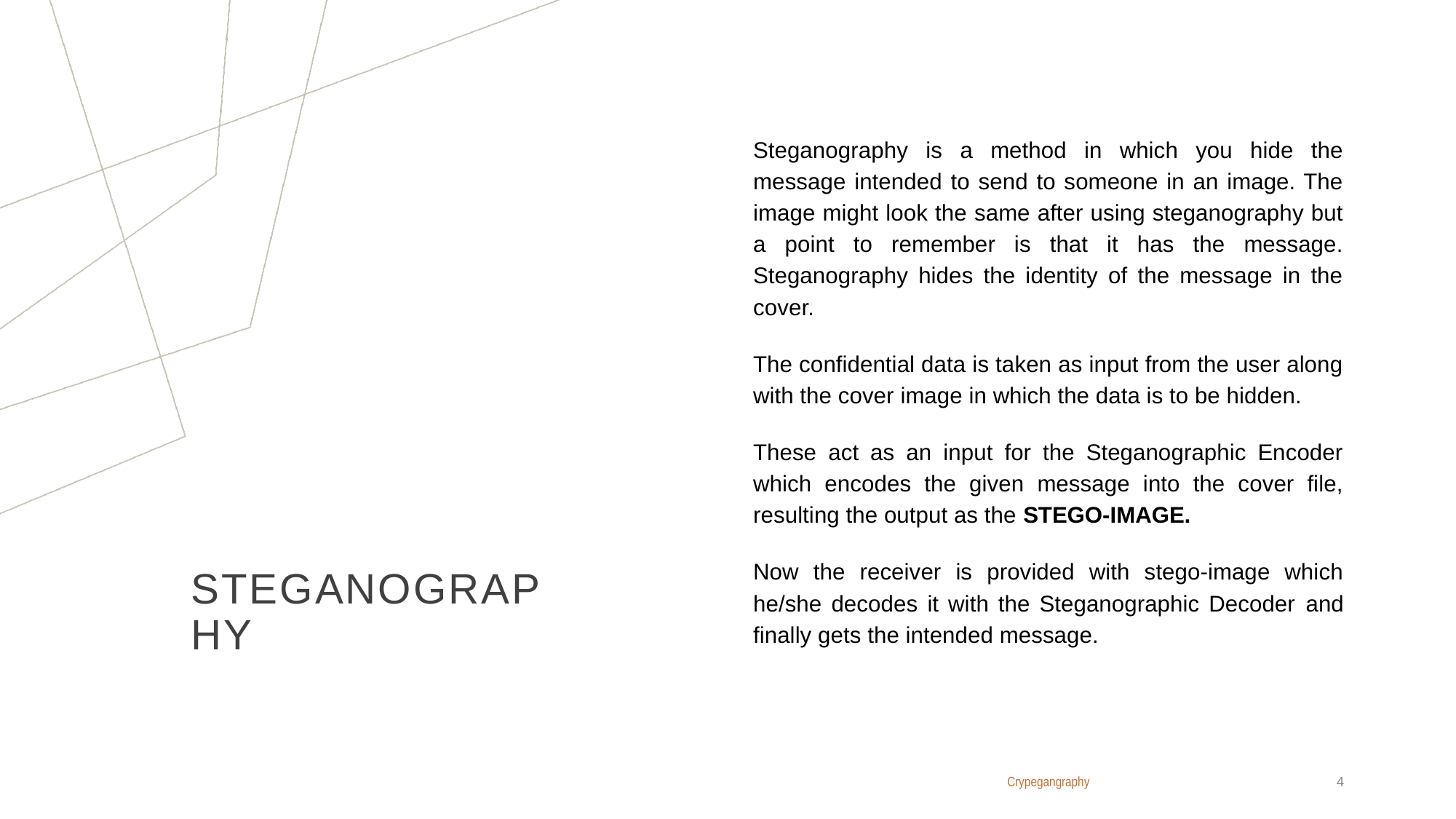

Steganography is a method in which you hide the message intended to send to someone in an image. The image might look the same after using steganography but a point to remember is that it has the message. Steganography hides the identity of the message in the cover.
The confidential data is taken as input from the user along with the cover image in which the data is to be hidden.
These act as an input for the Steganographic Encoder which encodes the given message into the cover file, resulting the output as the STEGO-IMAGE.
Now the receiver is provided with stego-image which he/she decodes it with the Steganographic Decoder and finally gets the intended message.
# Steganography
Crypegangraphy
4